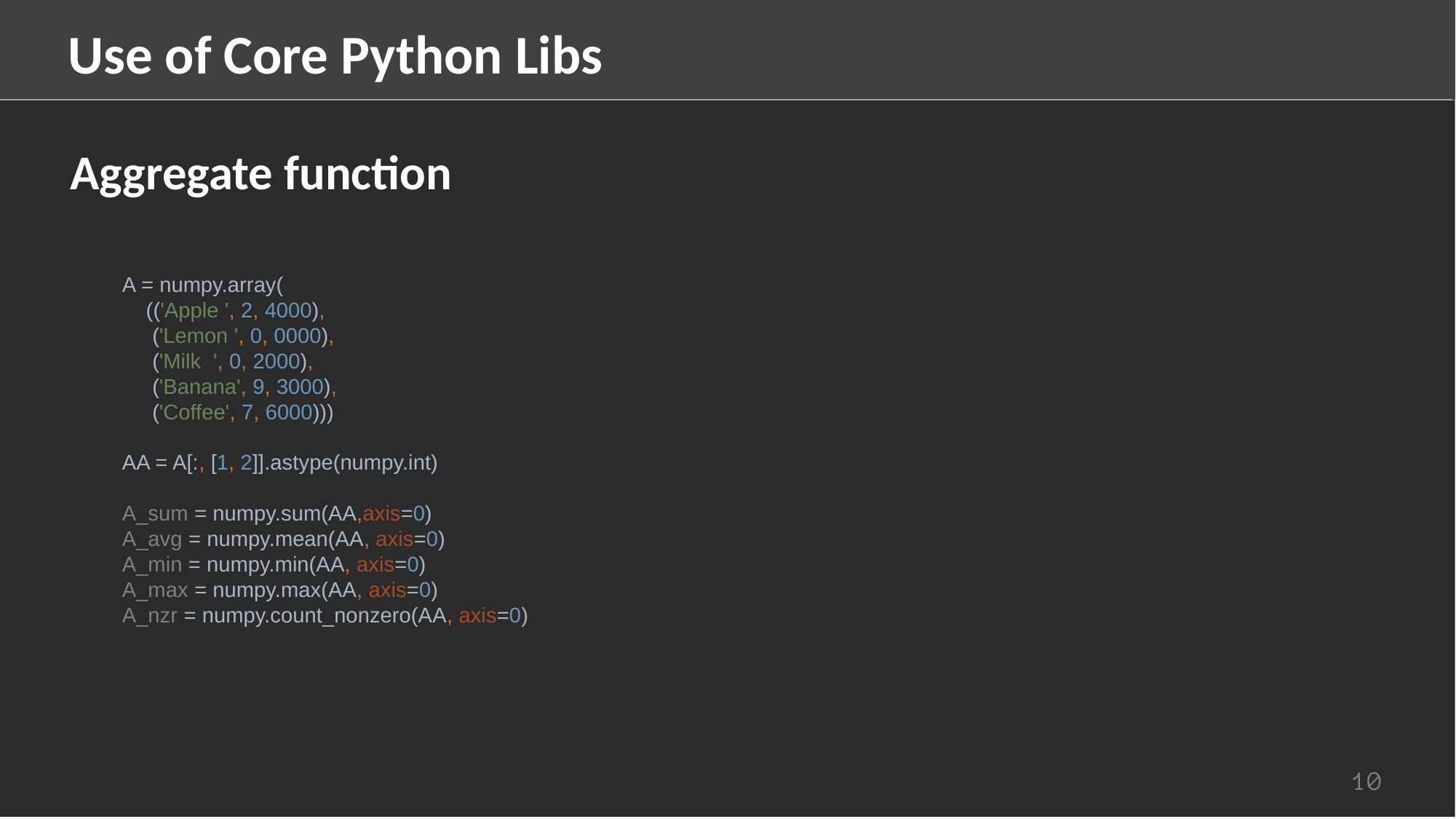

Use of Core Python Libs
Aggregate function
A = numpy.array(
    (('Apple ', 2, 4000),
     ('Lemon ', 0, 0000),
     ('Milk  ', 0, 2000),
     ('Banana', 9, 3000),
     ('Coffee', 7, 6000)))
AA = A[:, [1, 2]].astype(numpy.int)
A_sum = numpy.sum(AA,axis=0)
A_avg = numpy.mean(AA, axis=0)
A_min = numpy.min(AA, axis=0)
A_max = numpy.max(AA, axis=0)
A_nzr = numpy.count_nonzero(AA, axis=0)